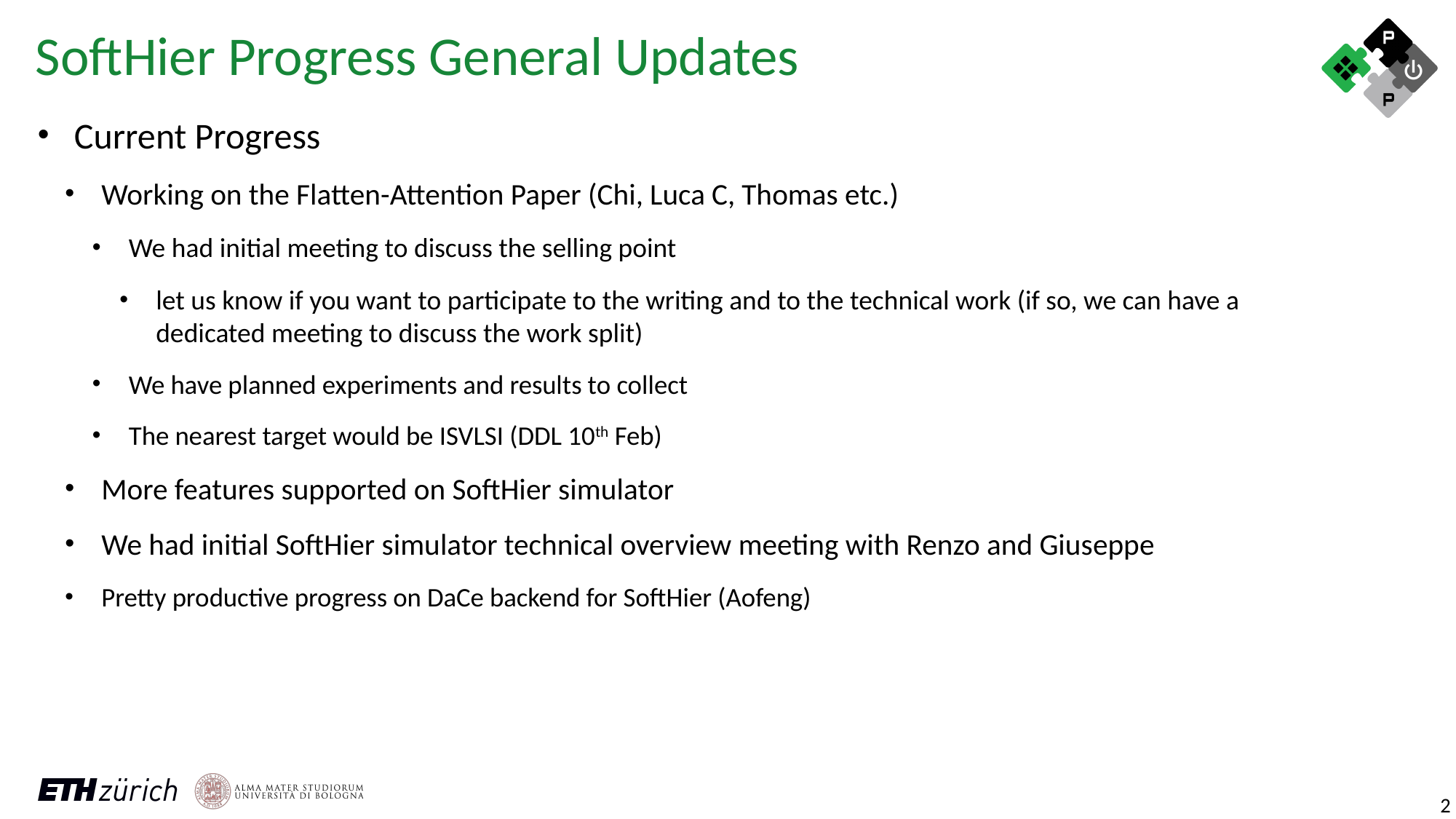

SoftHier Progress General Updates
Current Progress
Working on the Flatten-Attention Paper (Chi, Luca C, Thomas etc.)
We had initial meeting to discuss the selling point
let us know if you want to participate to the writing and to the technical work (if so, we can have a dedicated meeting to discuss the work split)
We have planned experiments and results to collect
The nearest target would be ISVLSI (DDL 10th Feb)
More features supported on SoftHier simulator
We had initial SoftHier simulator technical overview meeting with Renzo and Giuseppe
Pretty productive progress on DaCe backend for SoftHier (Aofeng)
2